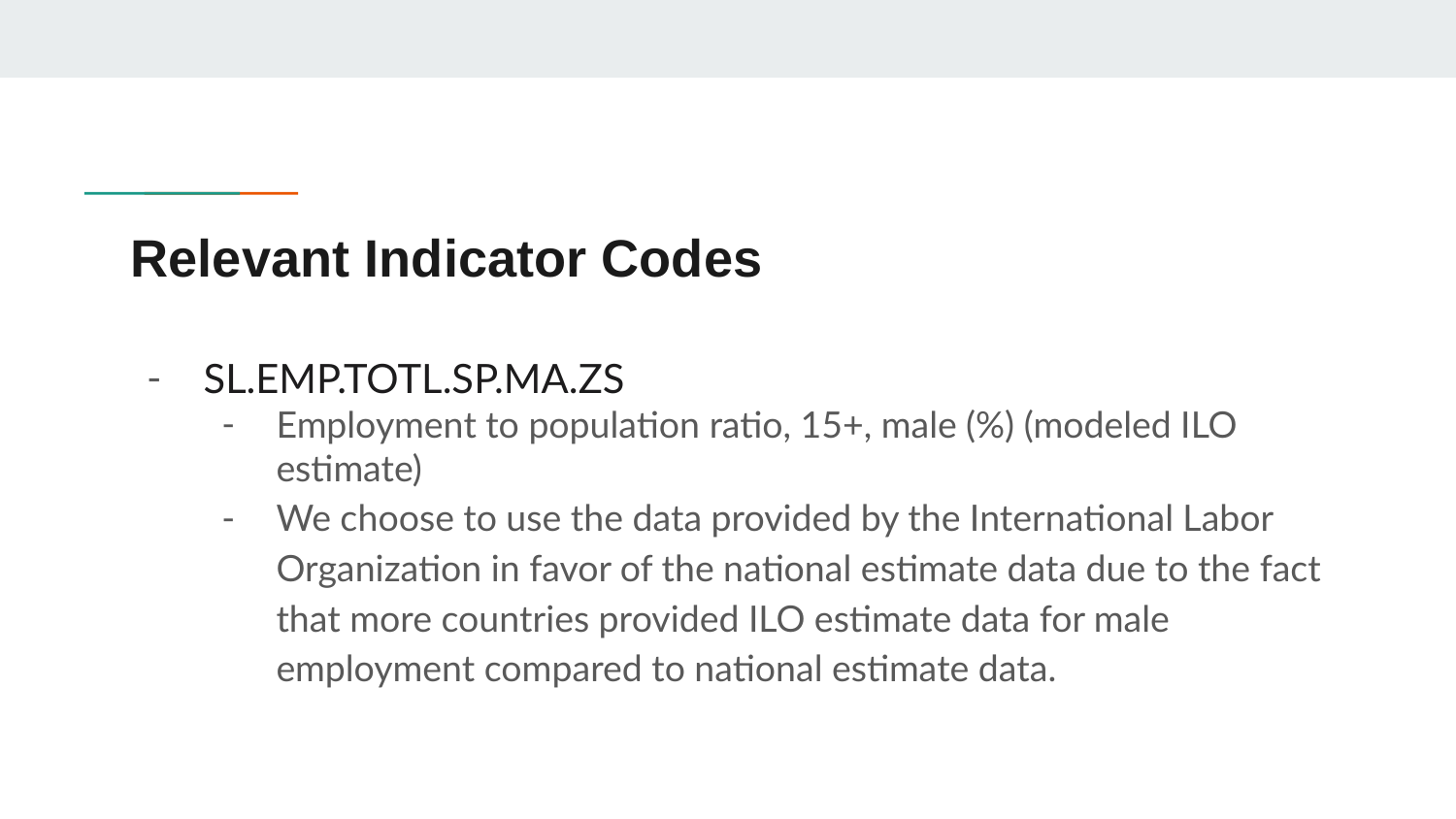

# Relevant Indicator Codes
SL.EMP.TOTL.SP.MA.ZS
Employment to population ratio, 15+, male (%) (modeled ILO estimate)
We choose to use the data provided by the International Labor Organization in favor of the national estimate data due to the fact that more countries provided ILO estimate data for male employment compared to national estimate data.